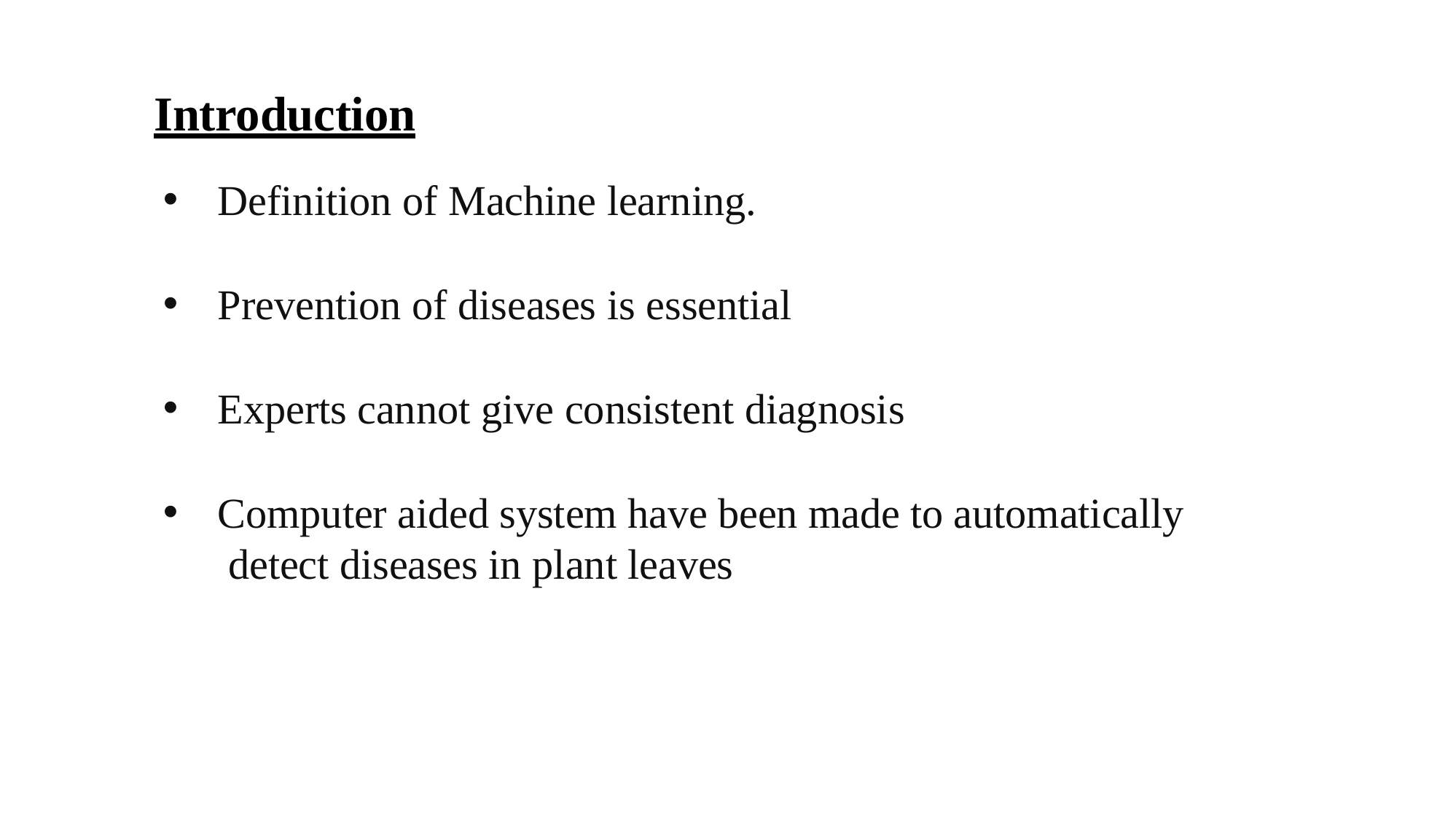

# Introduction
Definition of Machine learning.

Prevention of diseases is essential

Experts cannot give consistent diagnosis

Computer aided system have been made to automatically  detect diseases in plant leaves